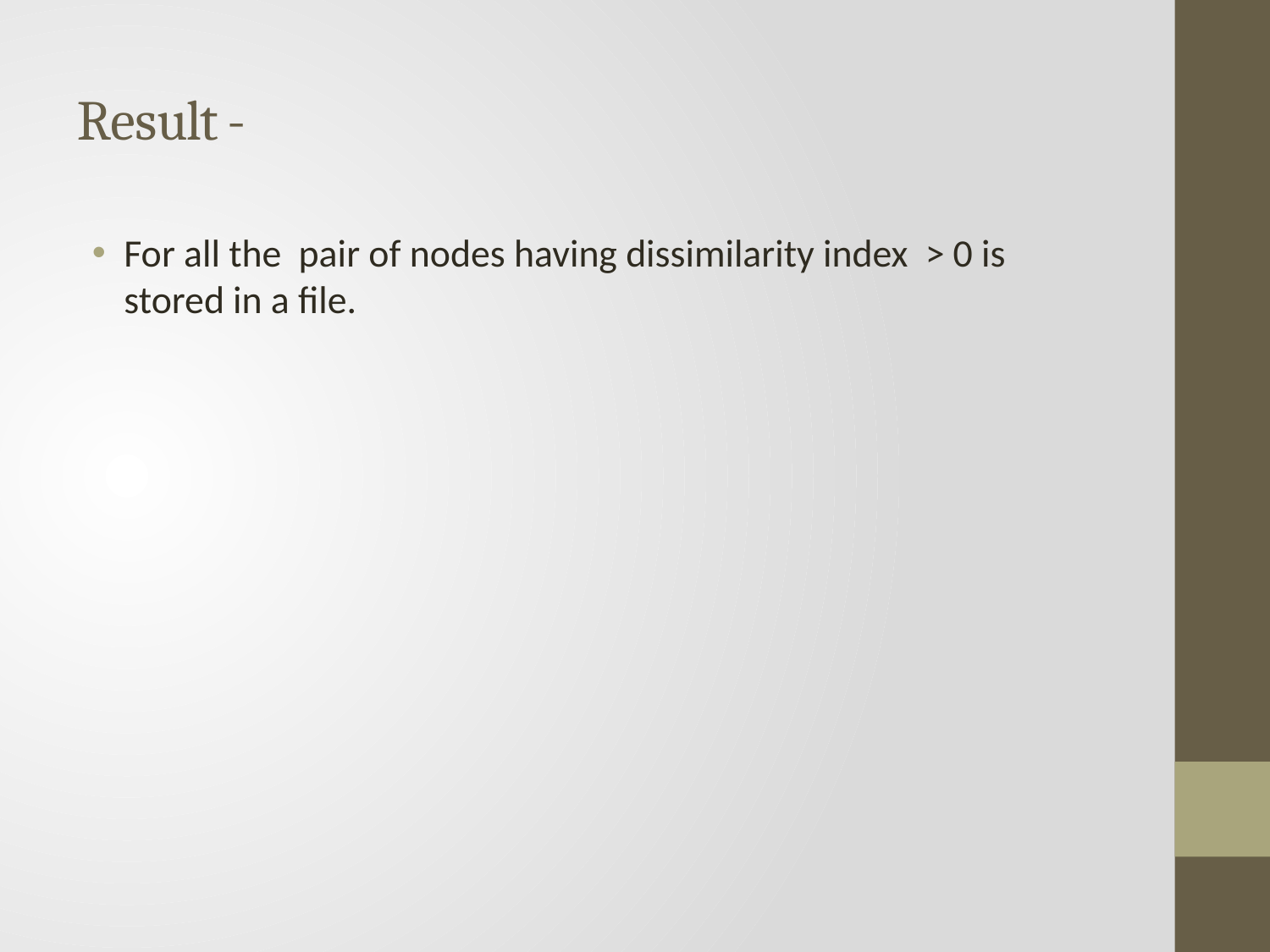

# Result -
For all the  pair of nodes having dissimilarity index  > 0 is stored in a file.